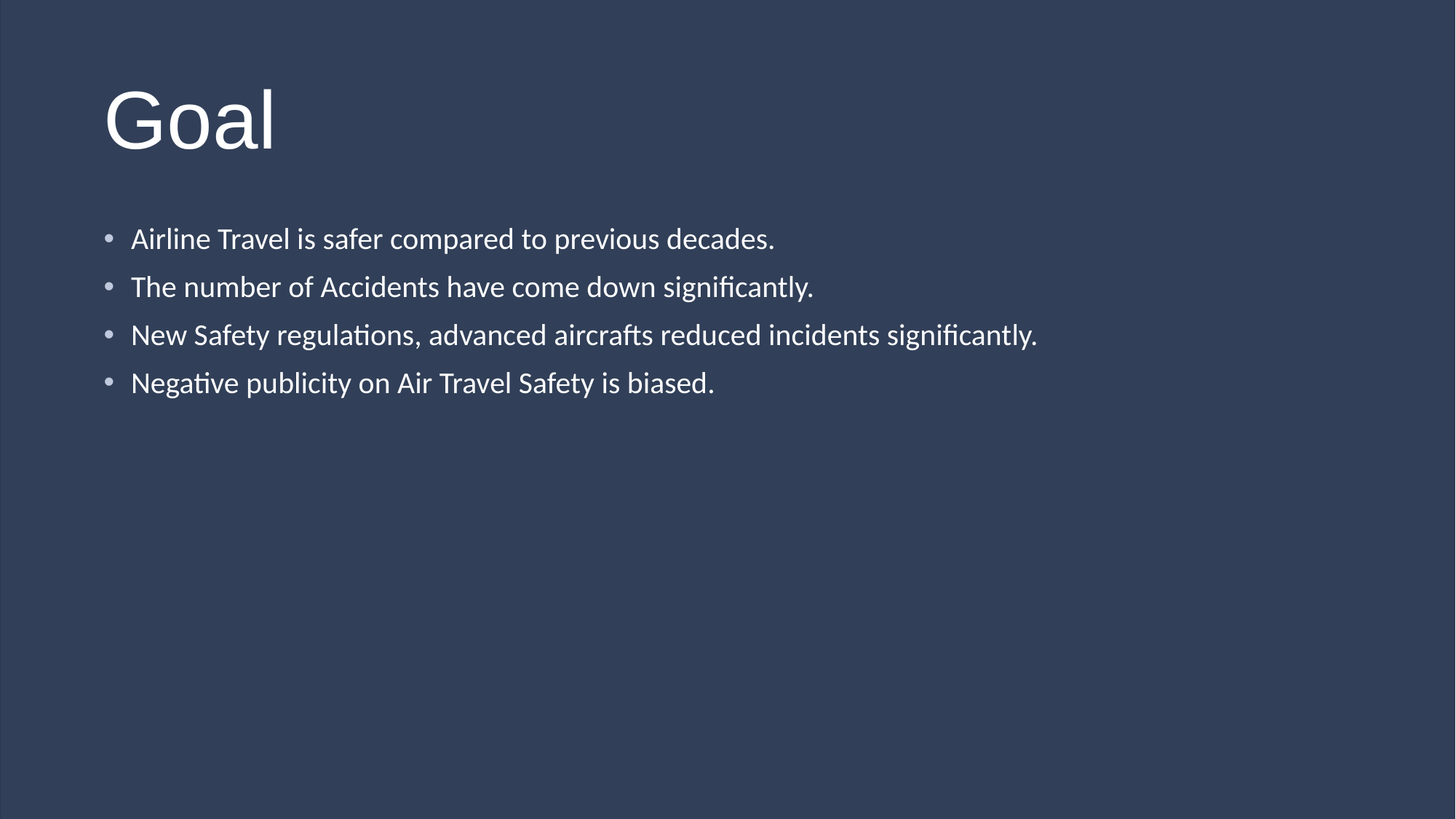

# Goal
Airline Travel is safer compared to previous decades.
The number of Accidents have come down significantly.
New Safety regulations, advanced aircrafts reduced incidents significantly.
Negative publicity on Air Travel Safety is biased.